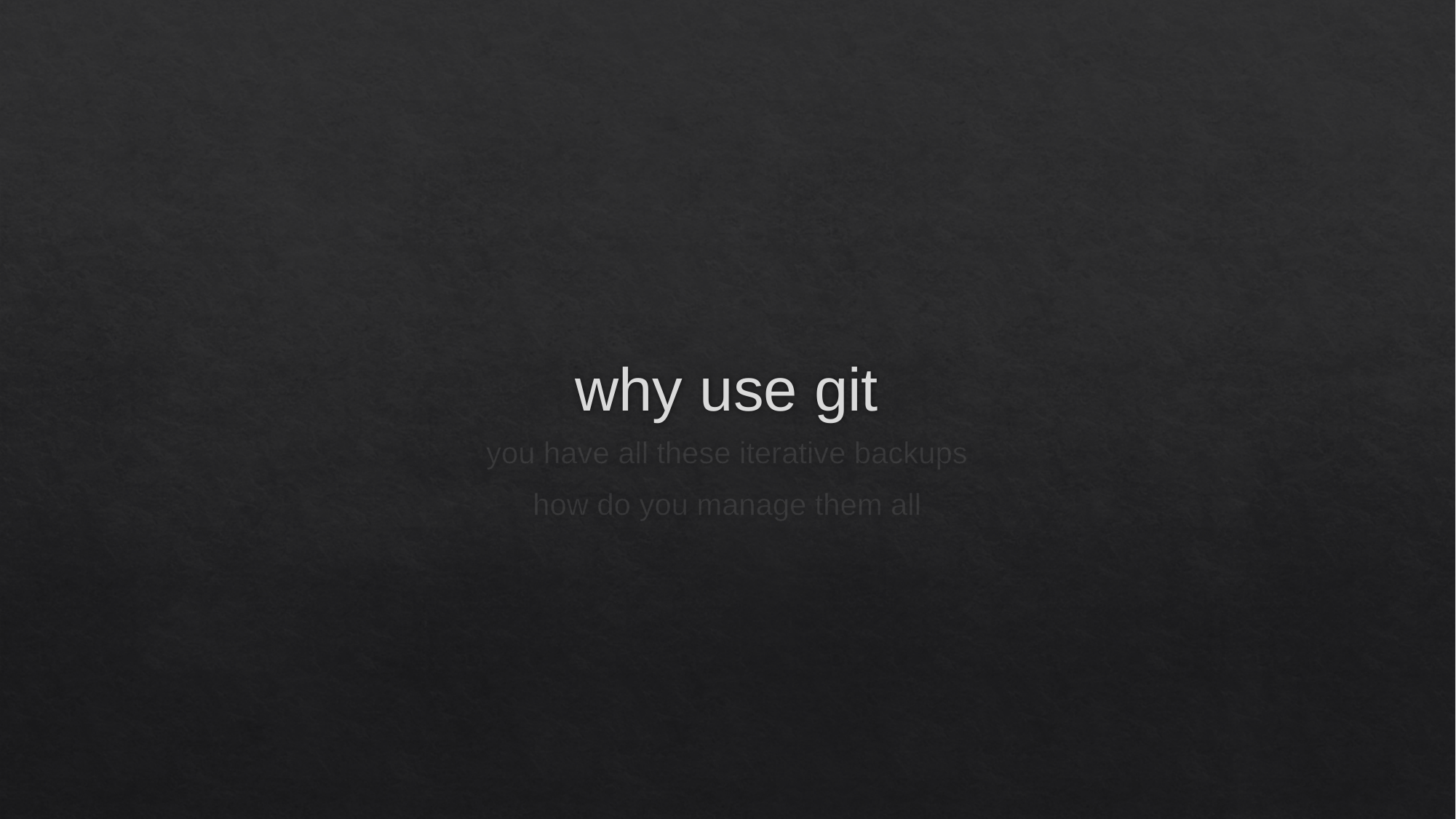

# why use git
you have all these iterative backups
how do you manage them all